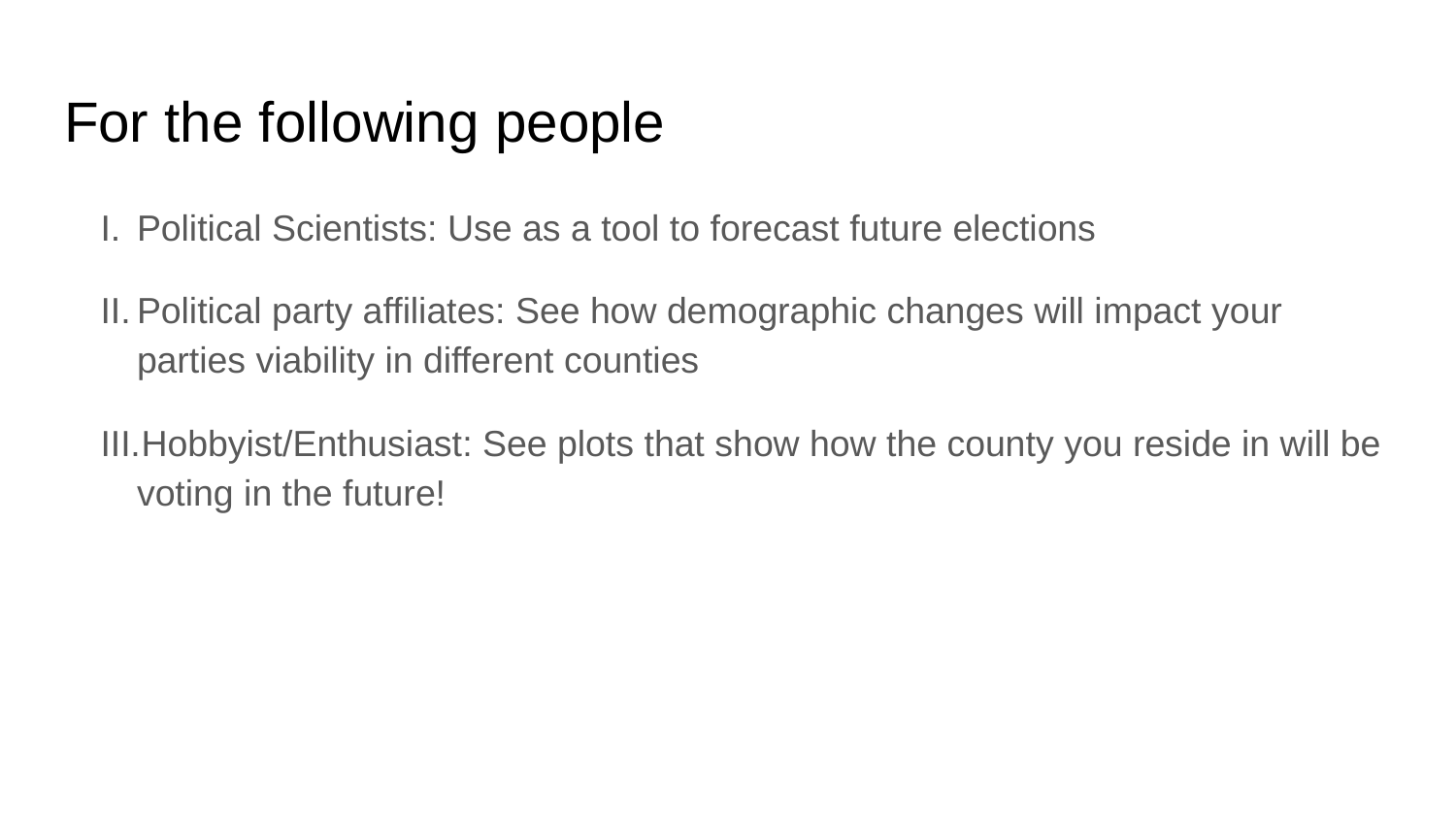

# For the following people
Political Scientists: Use as a tool to forecast future elections
Political party affiliates: See how demographic changes will impact your parties viability in different counties
Hobbyist/Enthusiast: See plots that show how the county you reside in will be voting in the future!